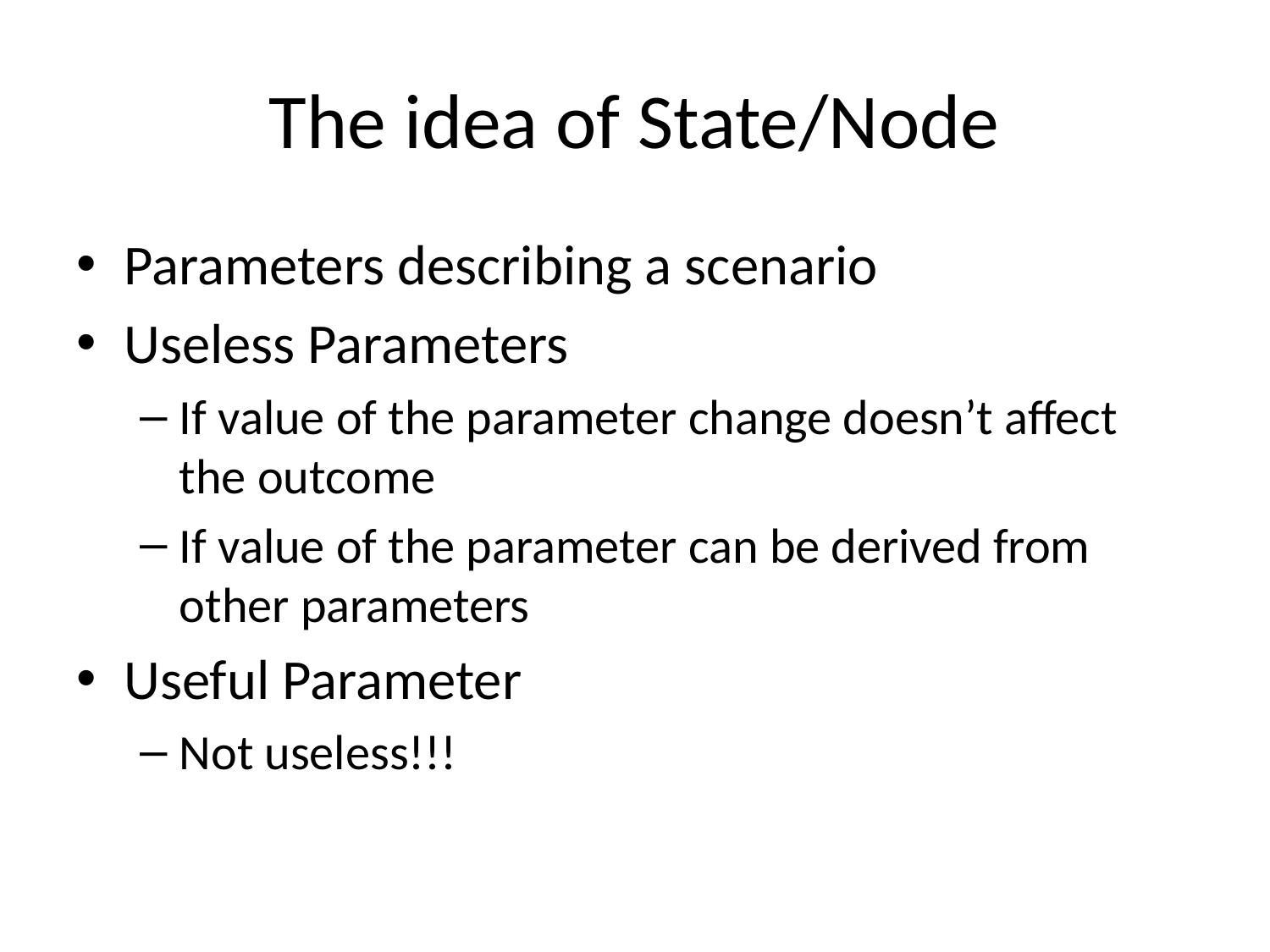

# The idea of State/Node
Parameters describing a scenario
Useless Parameters
If value of the parameter change doesn’t affect the outcome
If value of the parameter can be derived from other parameters
Useful Parameter
Not useless!!!